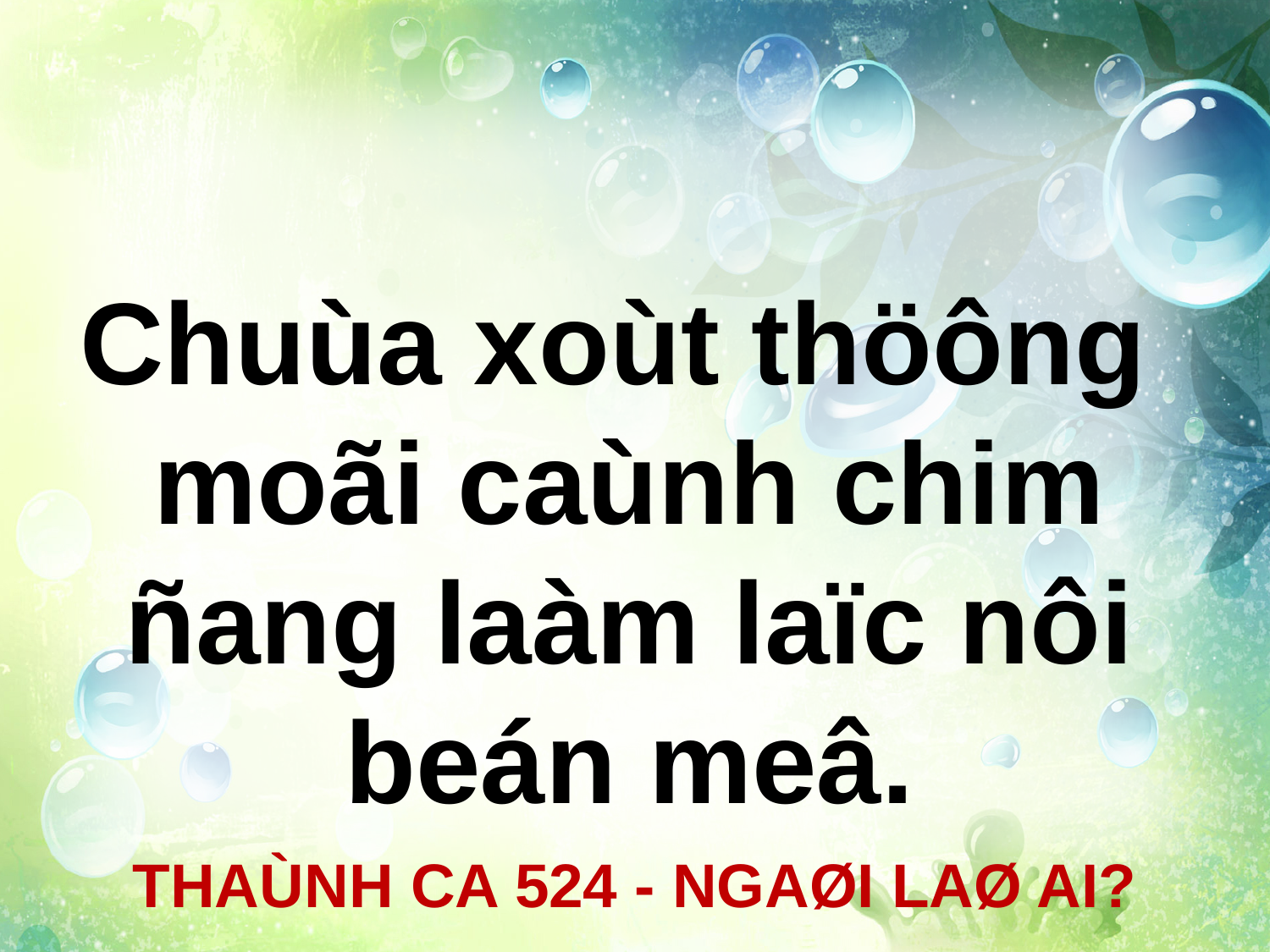

Chuùa xoùt thöông
moãi caùnh chim ñang laàm laïc nôi beán meâ.
THAÙNH CA 524 - NGAØI LAØ AI?